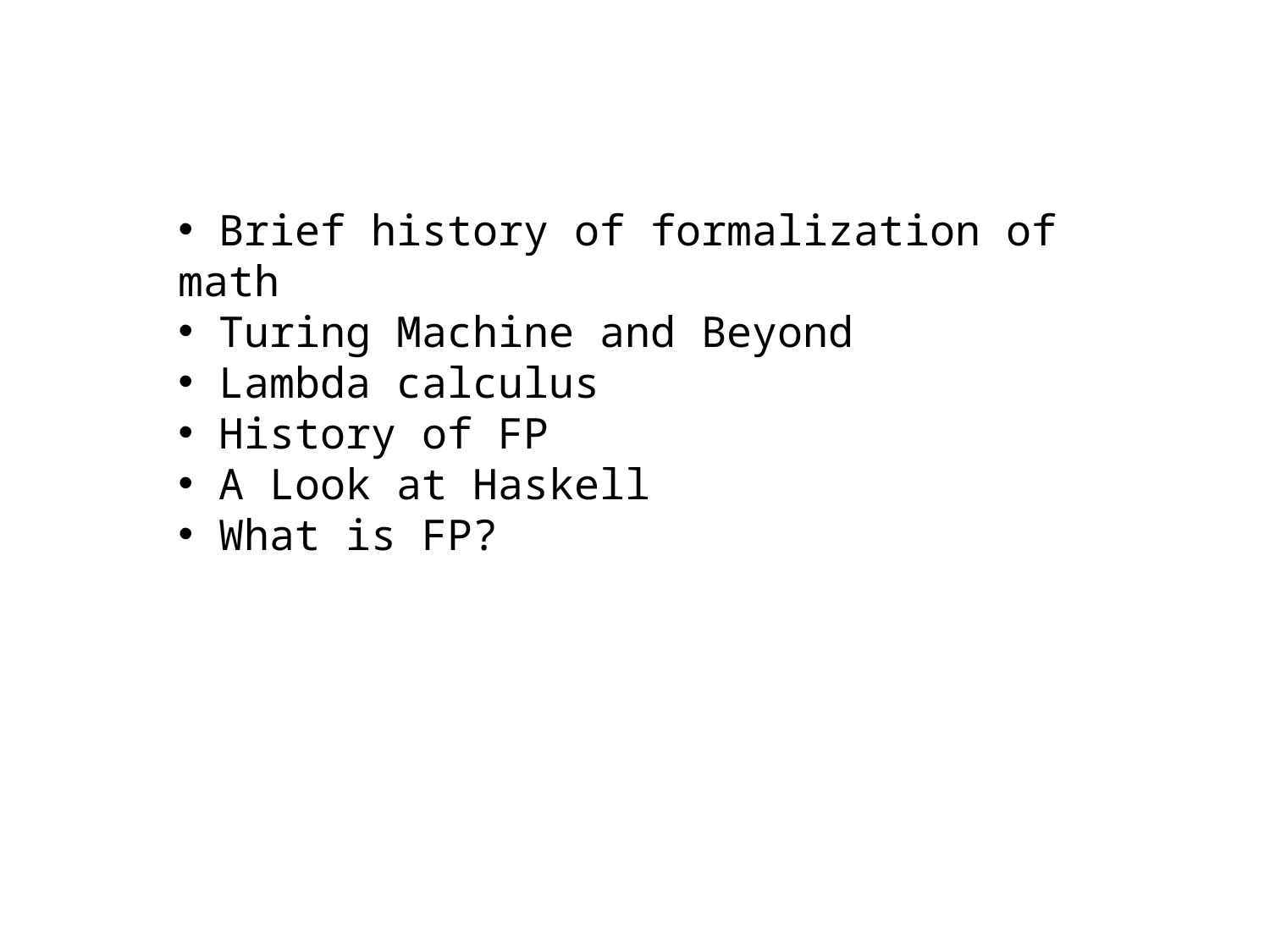

Brief history of formalization of math
 Turing Machine and Beyond
 Lambda calculus
 History of FP
 A Look at Haskell
 What is FP?